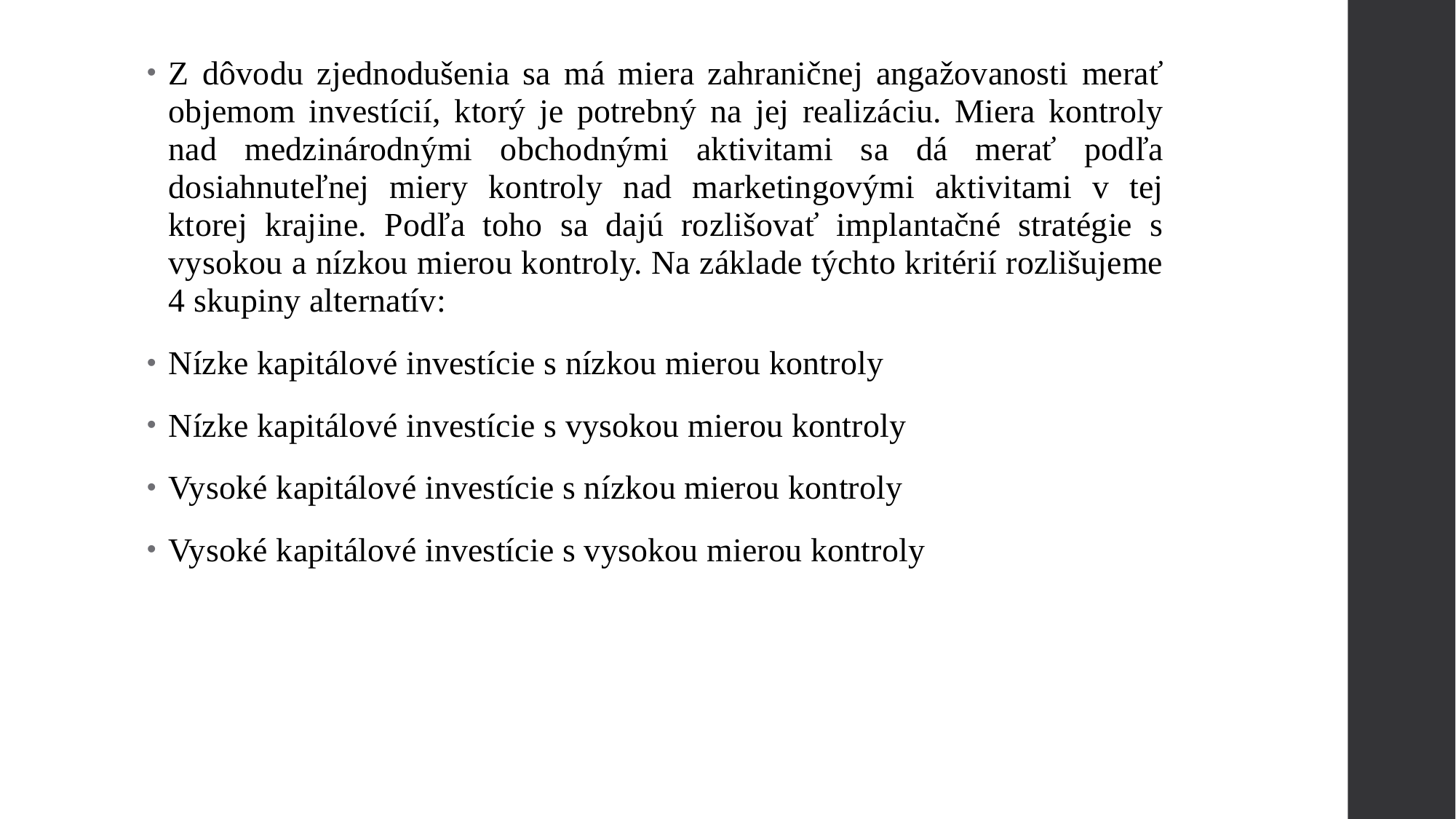

Z dôvodu zjednodušenia sa má miera zahraničnej angažovanosti merať objemom investícií, ktorý je potrebný na jej realizáciu. Miera kontroly nad medzinárodnými obchodnými aktivitami sa dá merať podľa dosiahnuteľnej miery kontroly nad marketingovými aktivitami v tej ktorej krajine. Podľa toho sa dajú rozlišovať implantačné stratégie s vysokou a nízkou mierou kontroly. Na základe týchto kritérií rozlišujeme 4 skupiny alternatív:
Nízke kapitálové investície s nízkou mierou kontroly
Nízke kapitálové investície s vysokou mierou kontroly
Vysoké kapitálové investície s nízkou mierou kontroly
Vysoké kapitálové investície s vysokou mierou kontroly